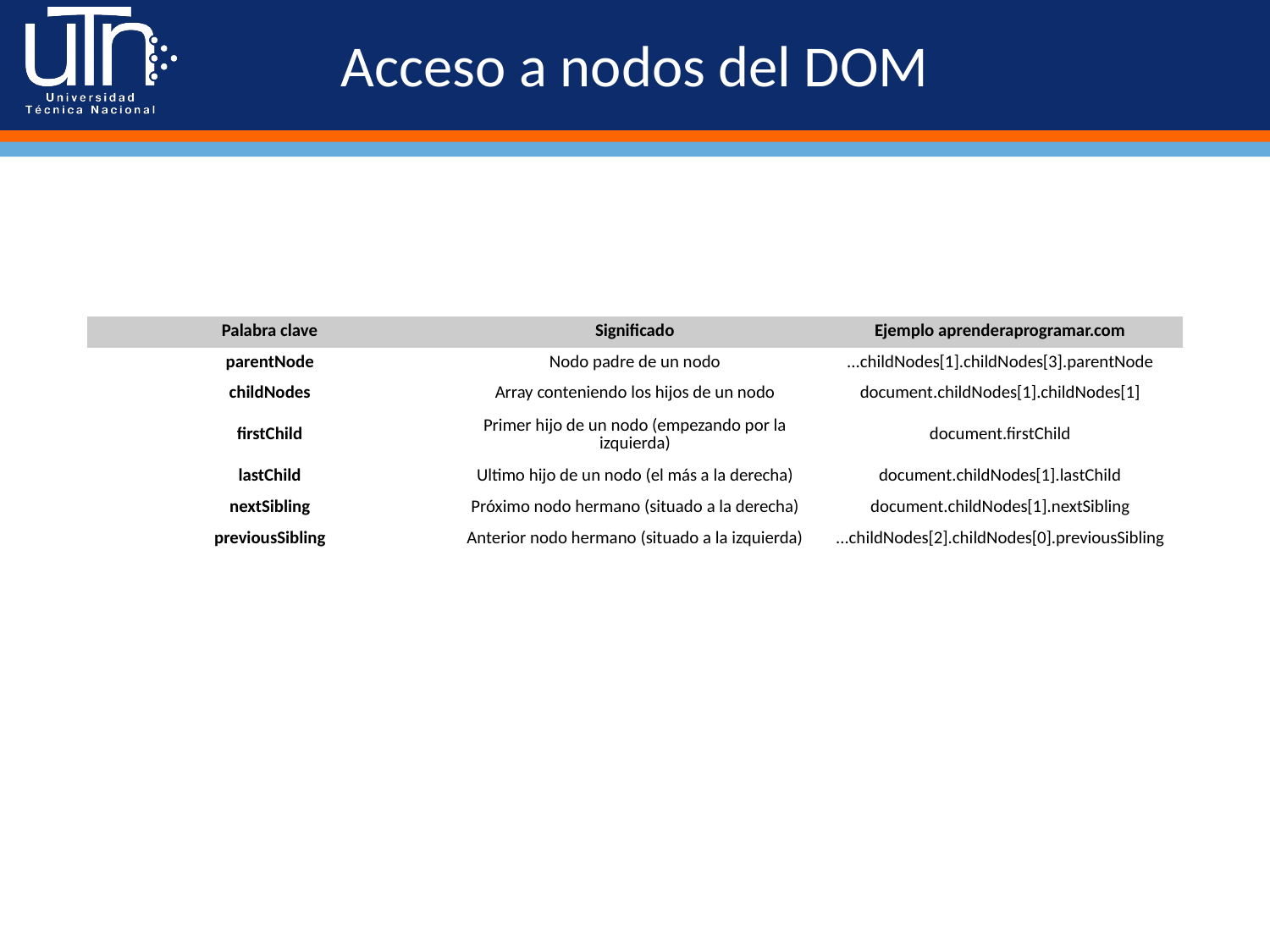

# Acceso a nodos del DOM
| Palabra clave | Significado | Ejemplo aprenderaprogramar.com |
| --- | --- | --- |
| parentNode | Nodo padre de un nodo | ...childNodes[1].childNodes[3].parentNode |
| childNodes | Array conteniendo los hijos de un nodo | document.childNodes[1].childNodes[1] |
| firstChild | Primer hijo de un nodo (empezando por la izquierda) | document.firstChild |
| lastChild | Ultimo hijo de un nodo (el más a la derecha) | document.childNodes[1].lastChild |
| nextSibling | Próximo nodo hermano (situado a la derecha) | document.childNodes[1].nextSibling |
| previousSibling | Anterior nodo hermano (situado a la izquierda) | ...childNodes[2].childNodes[0].previousSibling |